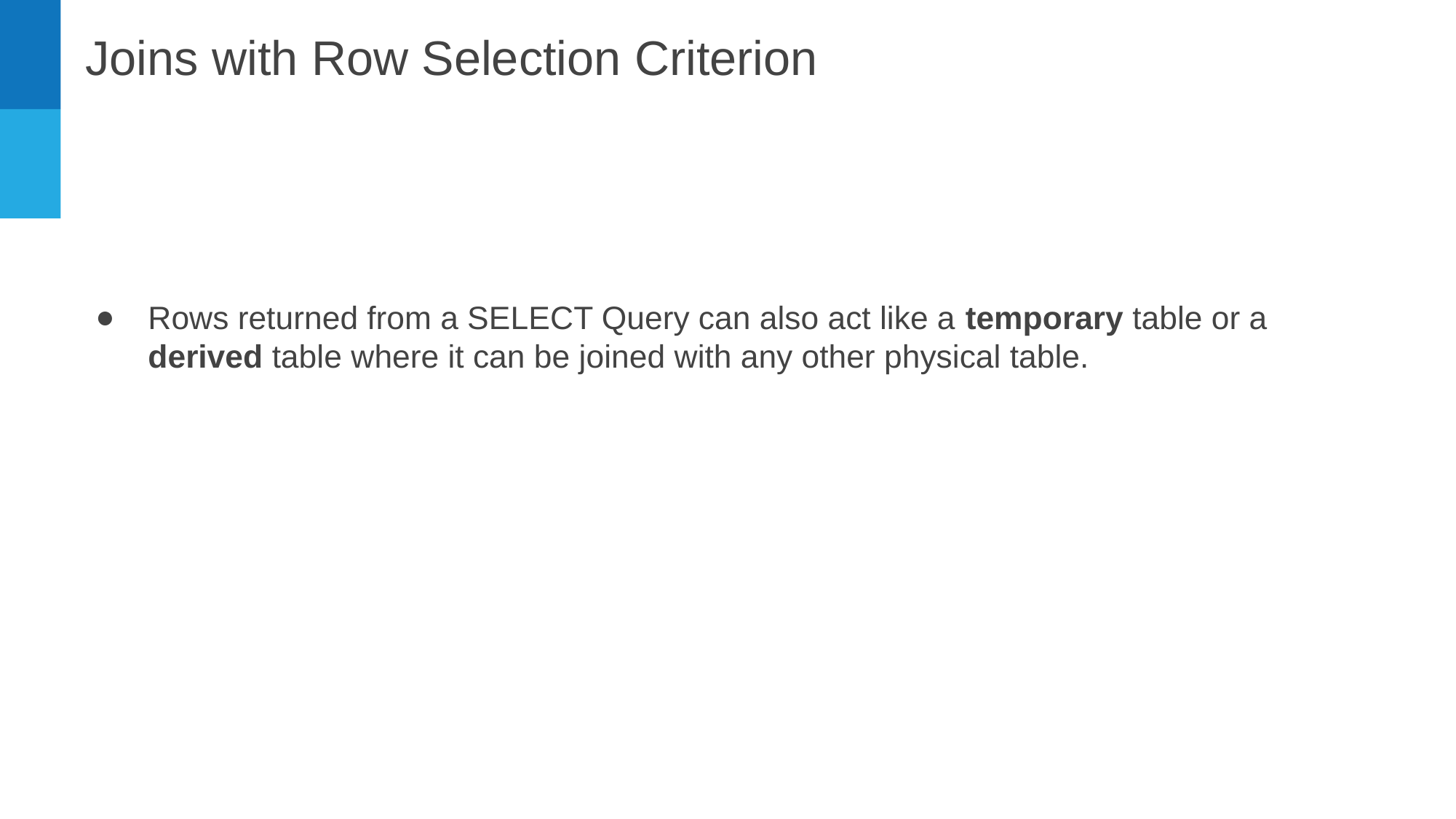

Joins with Row Selection Criterion

Rows returned from a SELECT Query can also act like a temporary table or a derived table where it can be joined with any other physical table.